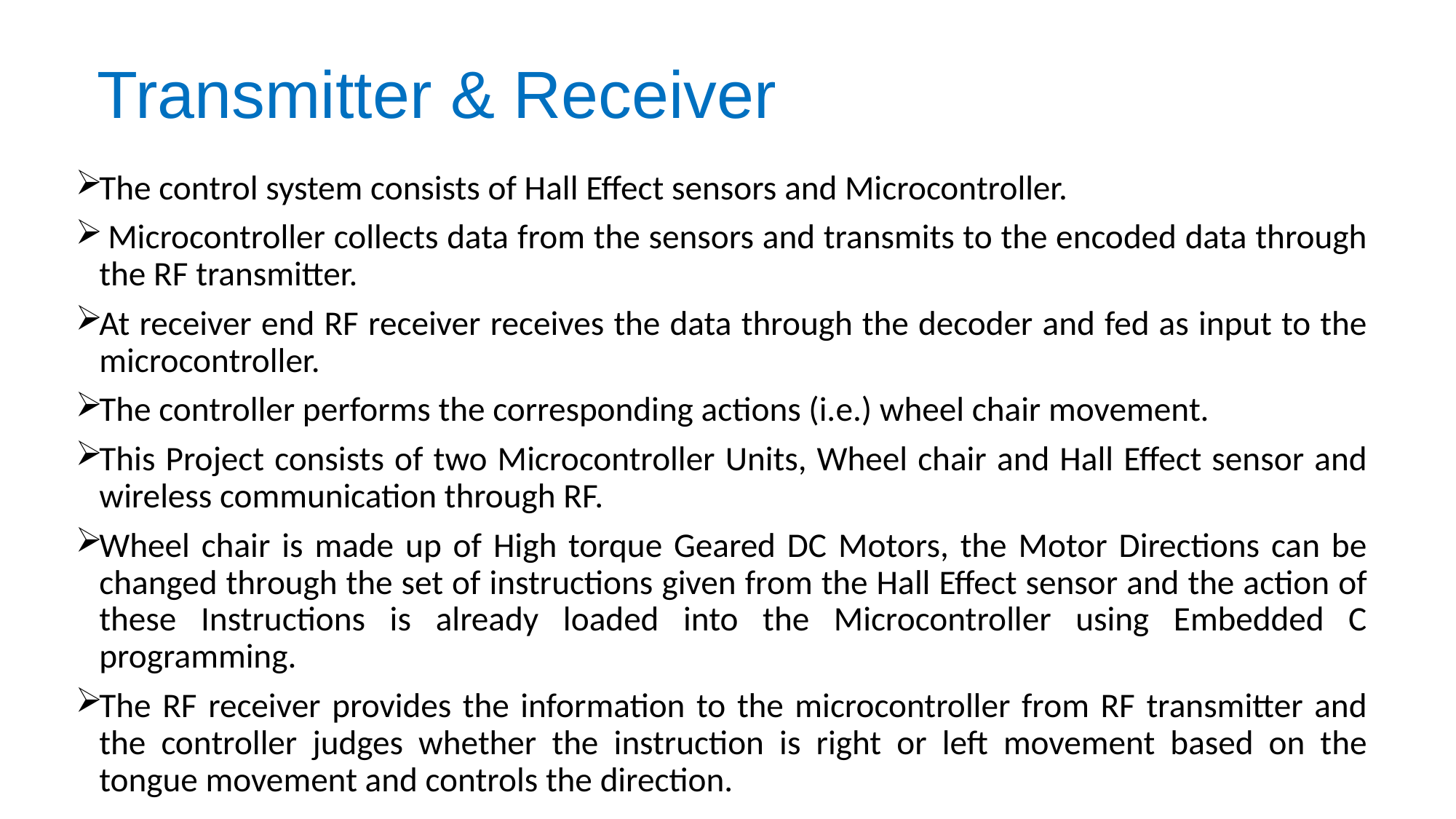

# Transmitter & Receiver
The control system consists of Hall Effect sensors and Microcontroller.
 Microcontroller collects data from the sensors and transmits to the encoded data through the RF transmitter.
At receiver end RF receiver receives the data through the decoder and fed as input to the microcontroller.
The controller performs the corresponding actions (i.e.) wheel chair movement.
This Project consists of two Microcontroller Units, Wheel chair and Hall Effect sensor and wireless communication through RF.
Wheel chair is made up of High torque Geared DC Motors, the Motor Directions can be changed through the set of instructions given from the Hall Effect sensor and the action of these Instructions is already loaded into the Microcontroller using Embedded C programming.
The RF receiver provides the information to the microcontroller from RF transmitter and the controller judges whether the instruction is right or left movement based on the tongue movement and controls the direction.